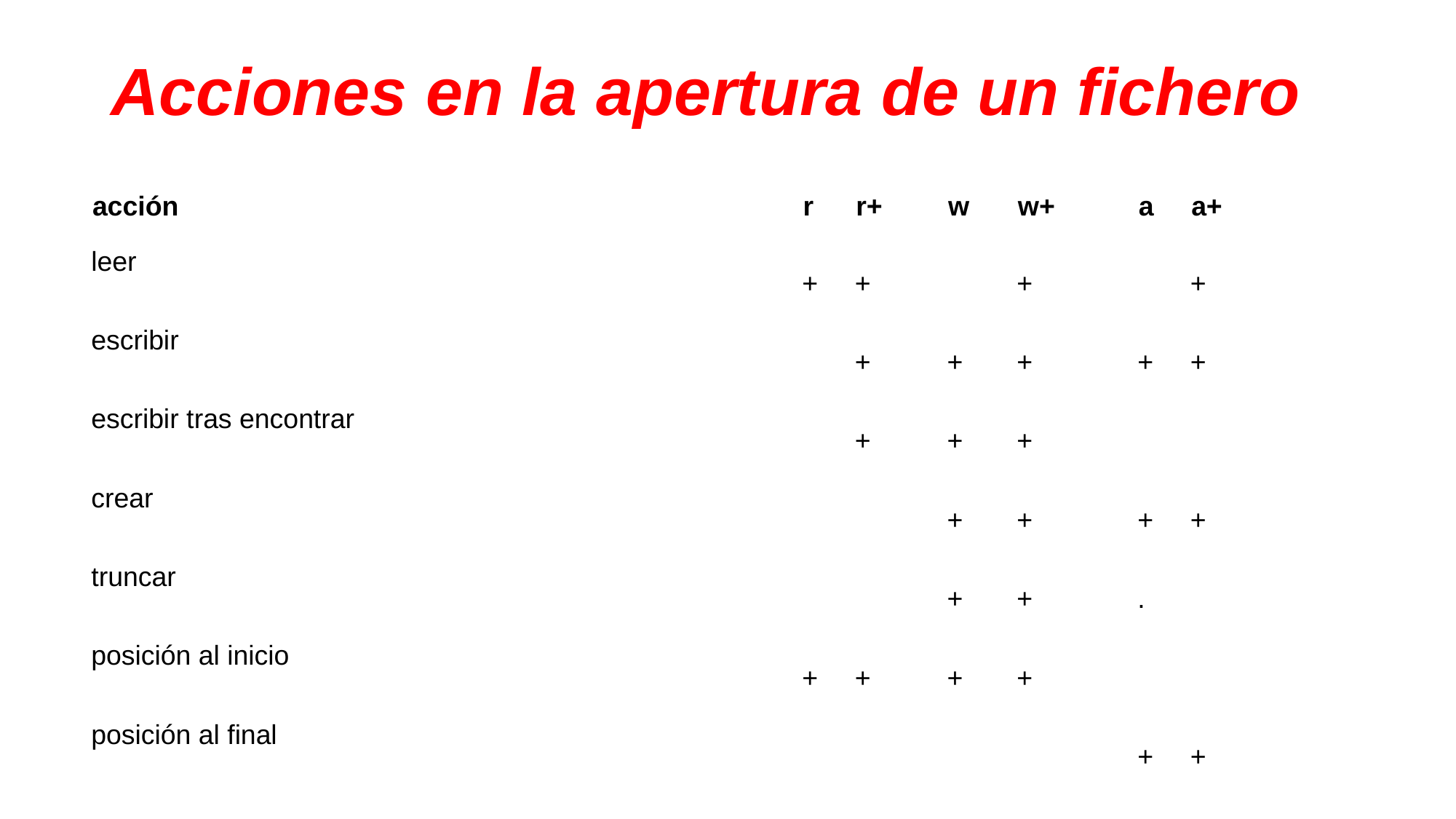

# Acciones en la apertura de un fichero
| acción | r | r+ | w | w+ | a | a+ |
| --- | --- | --- | --- | --- | --- | --- |
| leer | + | + |  | + |  | + |
| escribir |  | + | + | + | + | + |
| escribir tras encontrar |  | + | + | + |  |  |
| crear |  |  | + | + | + | + |
| truncar |  |  | + | + | . |  |
| posición al inicio | + | + | + | + |  |  |
| posición al final |  |  |  |  | + | + |